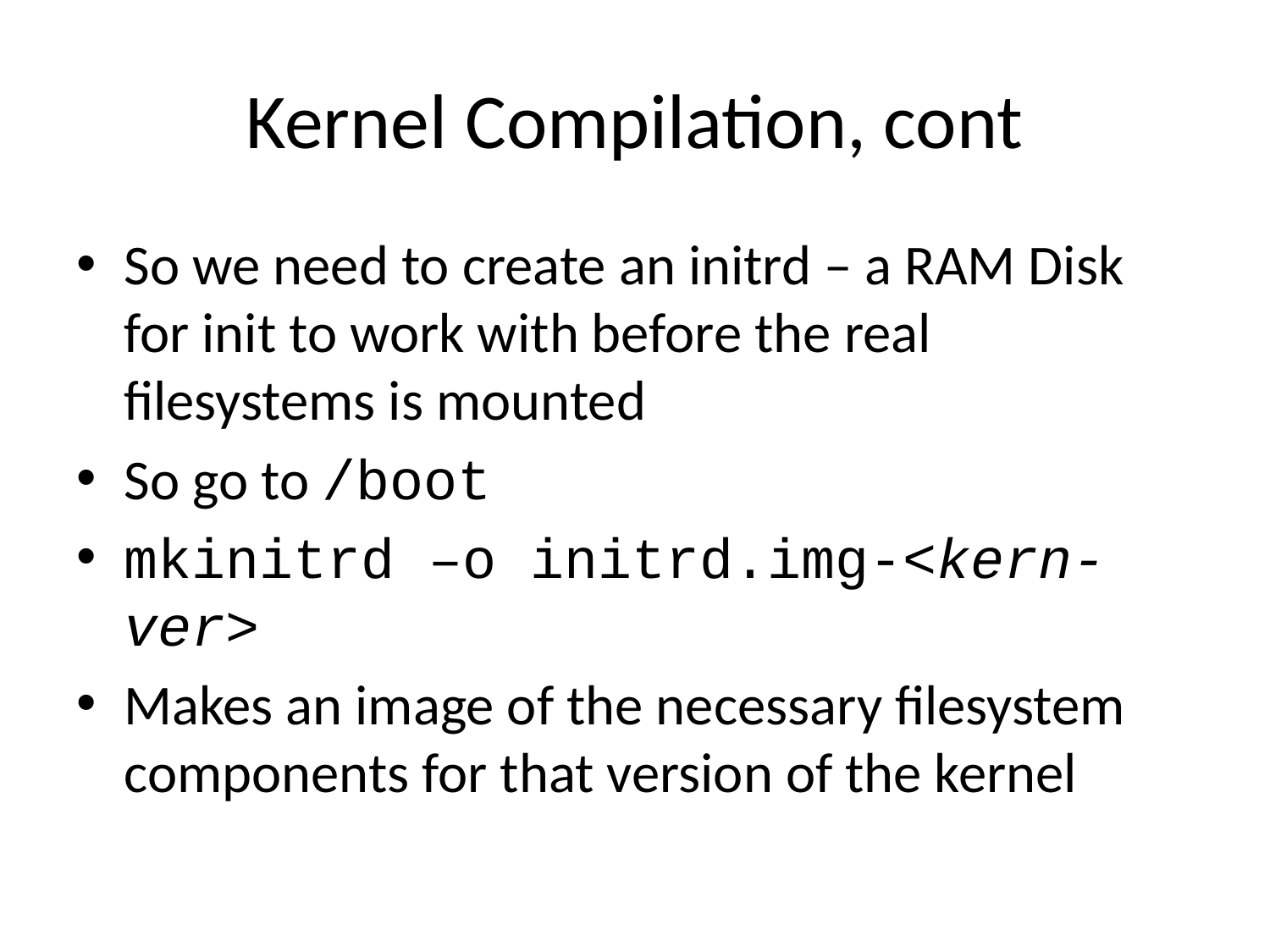

# Kernel Compilation, cont
So we need to create an initrd – a RAM Disk for init to work with before the real filesystems is mounted
So go to /boot
mkinitrd –o initrd.img-<kern-ver>
Makes an image of the necessary filesystem components for that version of the kernel